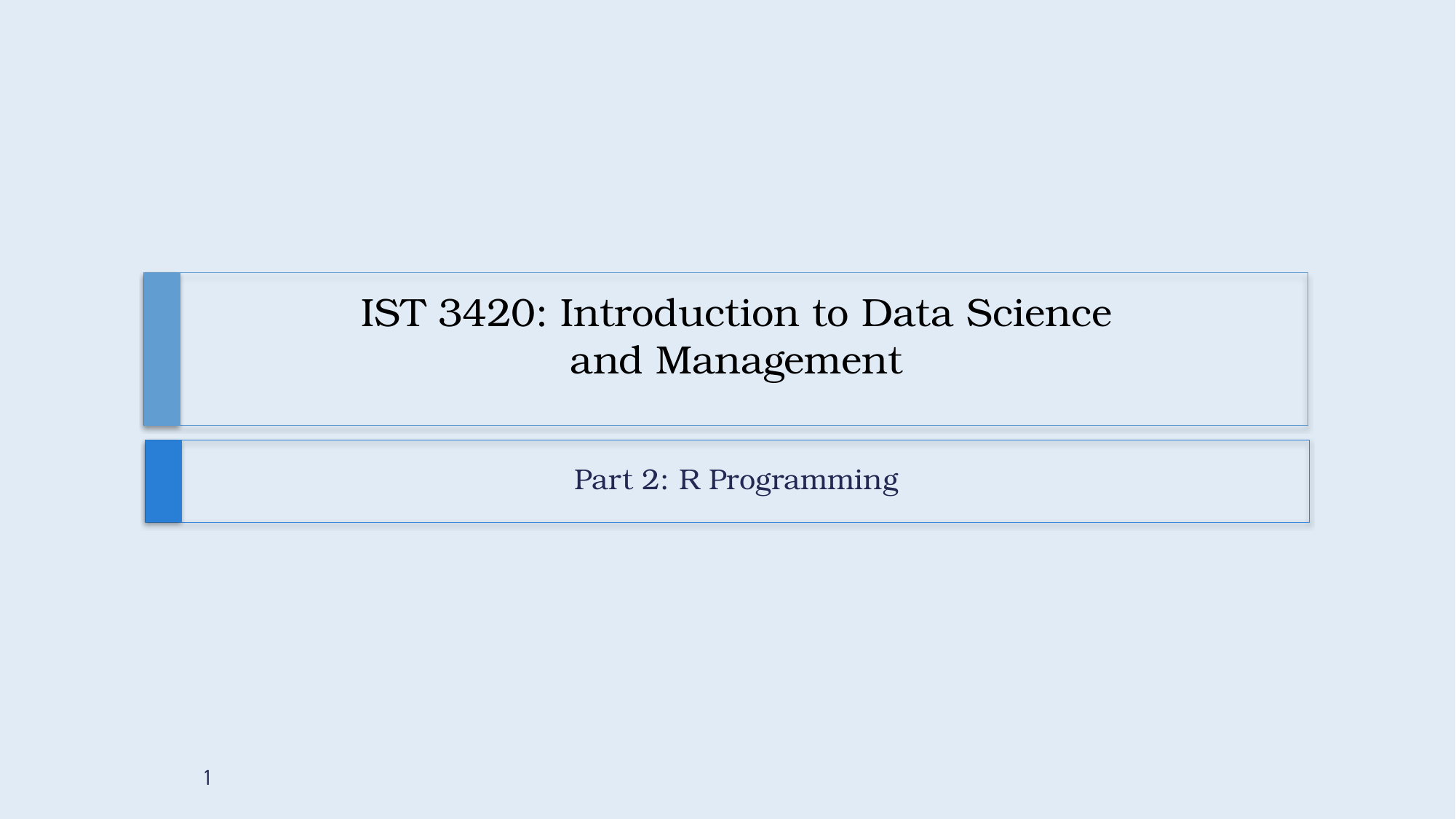

# IST 3420: Introduction to Data Science and Management
Part 2: R Programming
1